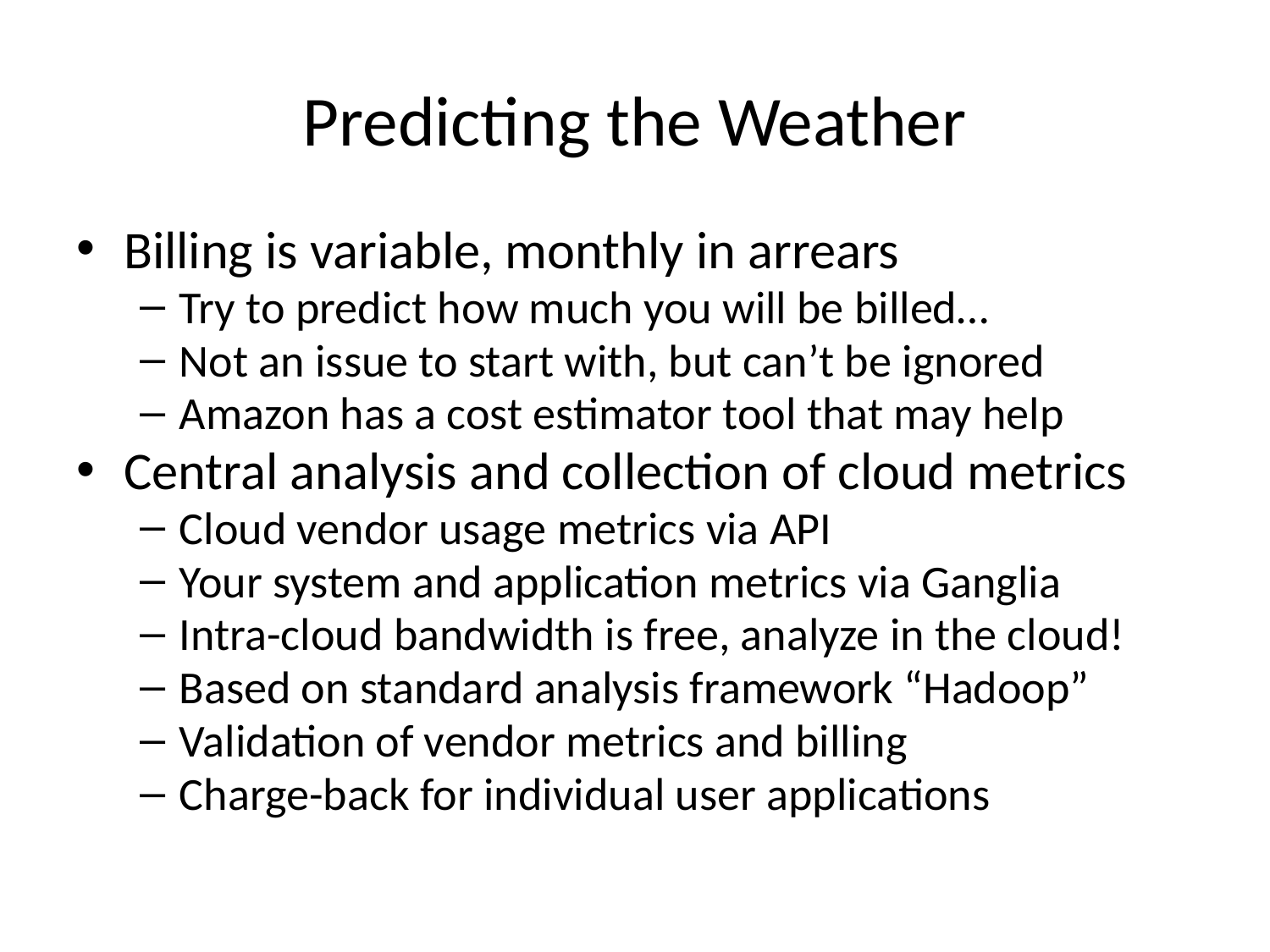

# Predicting the Weather
Billing is variable, monthly in arrears
Try to predict how much you will be billed…
Not an issue to start with, but can’t be ignored
Amazon has a cost estimator tool that may help
Central analysis and collection of cloud metrics
Cloud vendor usage metrics via API
Your system and application metrics via Ganglia
Intra-cloud bandwidth is free, analyze in the cloud!
Based on standard analysis framework “Hadoop”
Validation of vendor metrics and billing
Charge-back for individual user applications